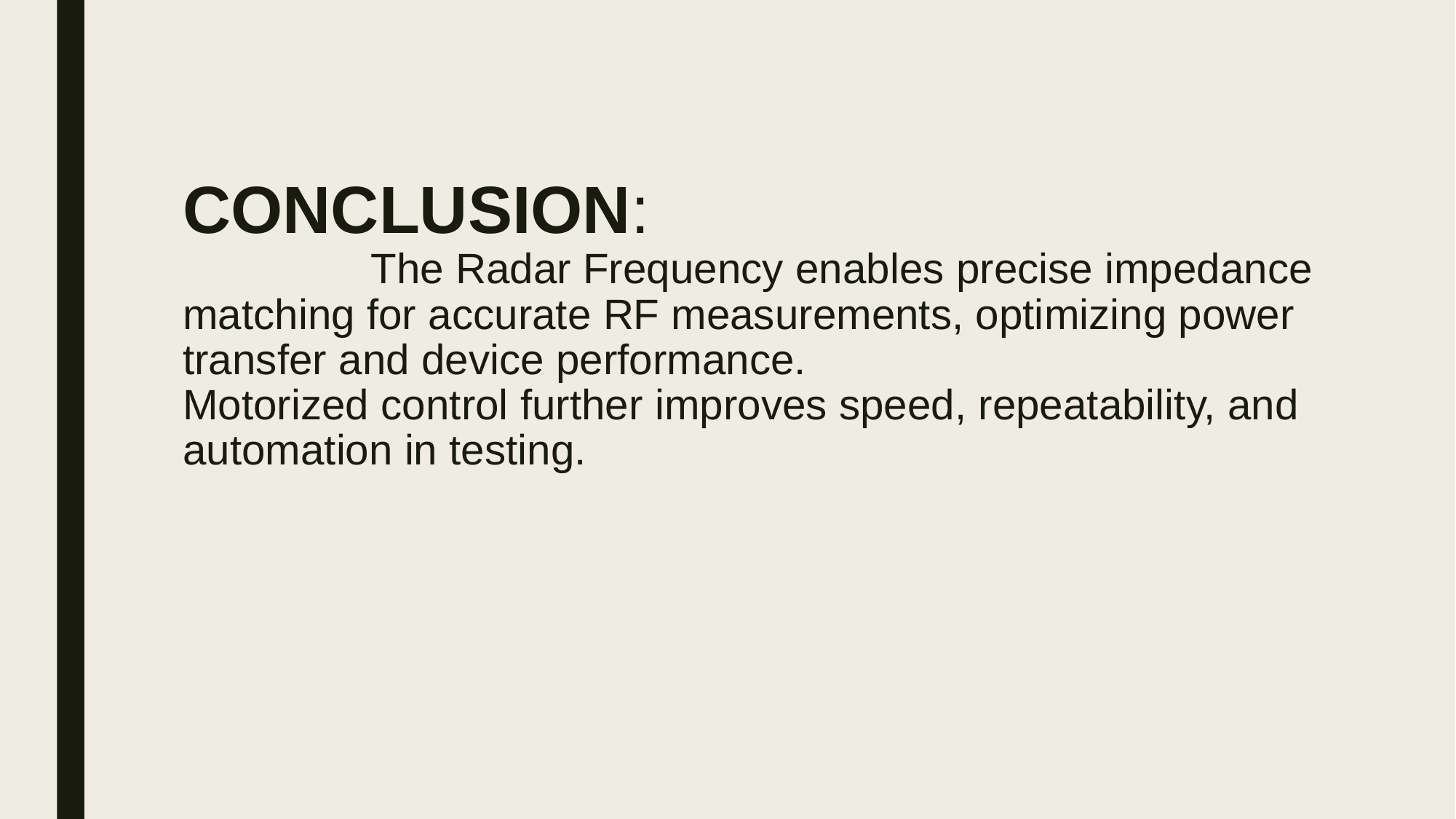

# CONCLUSION: The Radar Frequency enables precise impedance matching for accurate RF measurements, optimizing power transfer and device performance. Motorized control further improves speed, repeatability, and automation in testing.